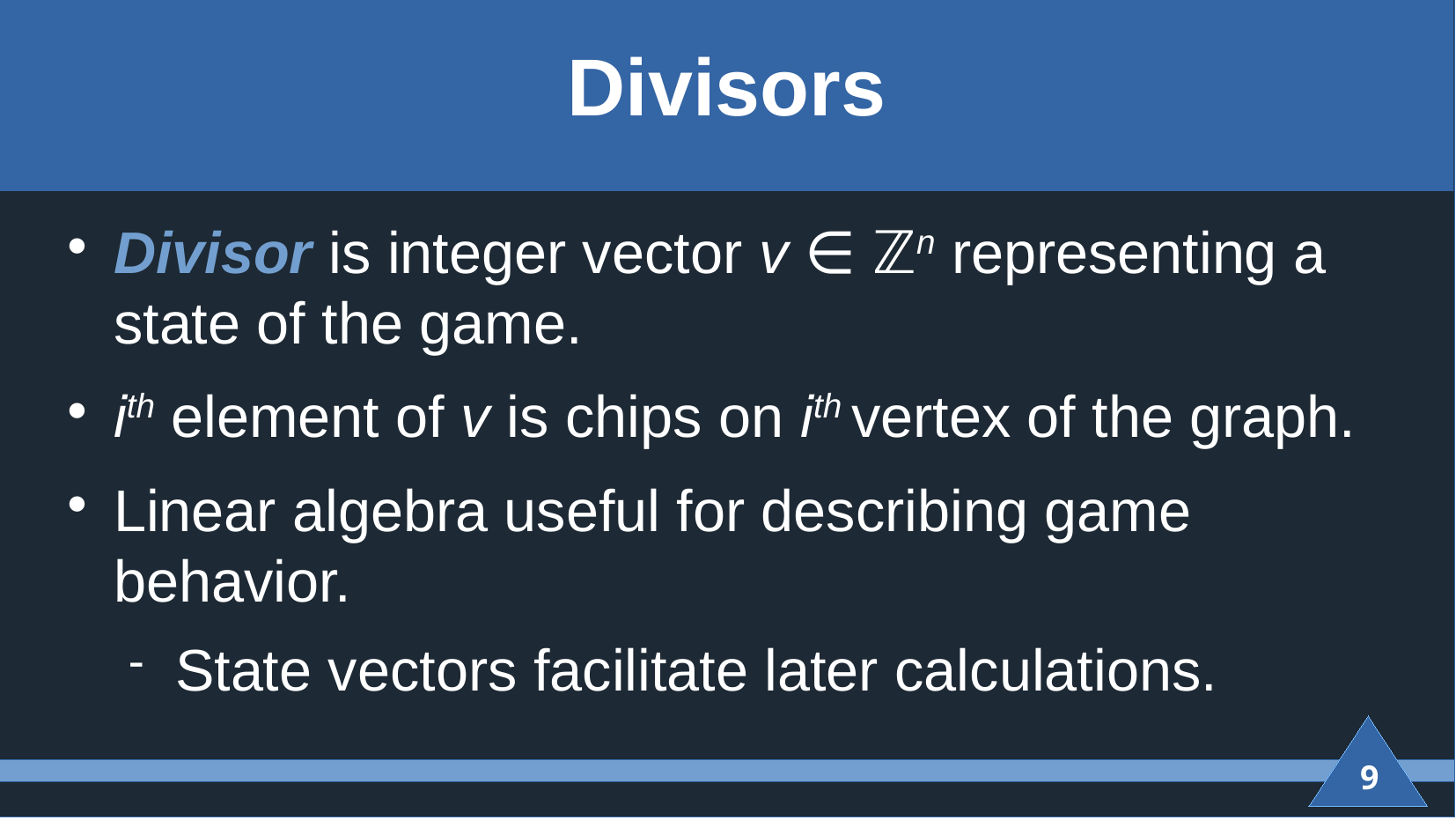

Divisors
# Divisor is integer vector v ∈ ℤn representing a state of the game.
ith element of v is chips on ith vertex of the graph.
Linear algebra useful for describing game behavior.
State vectors facilitate later calculations.